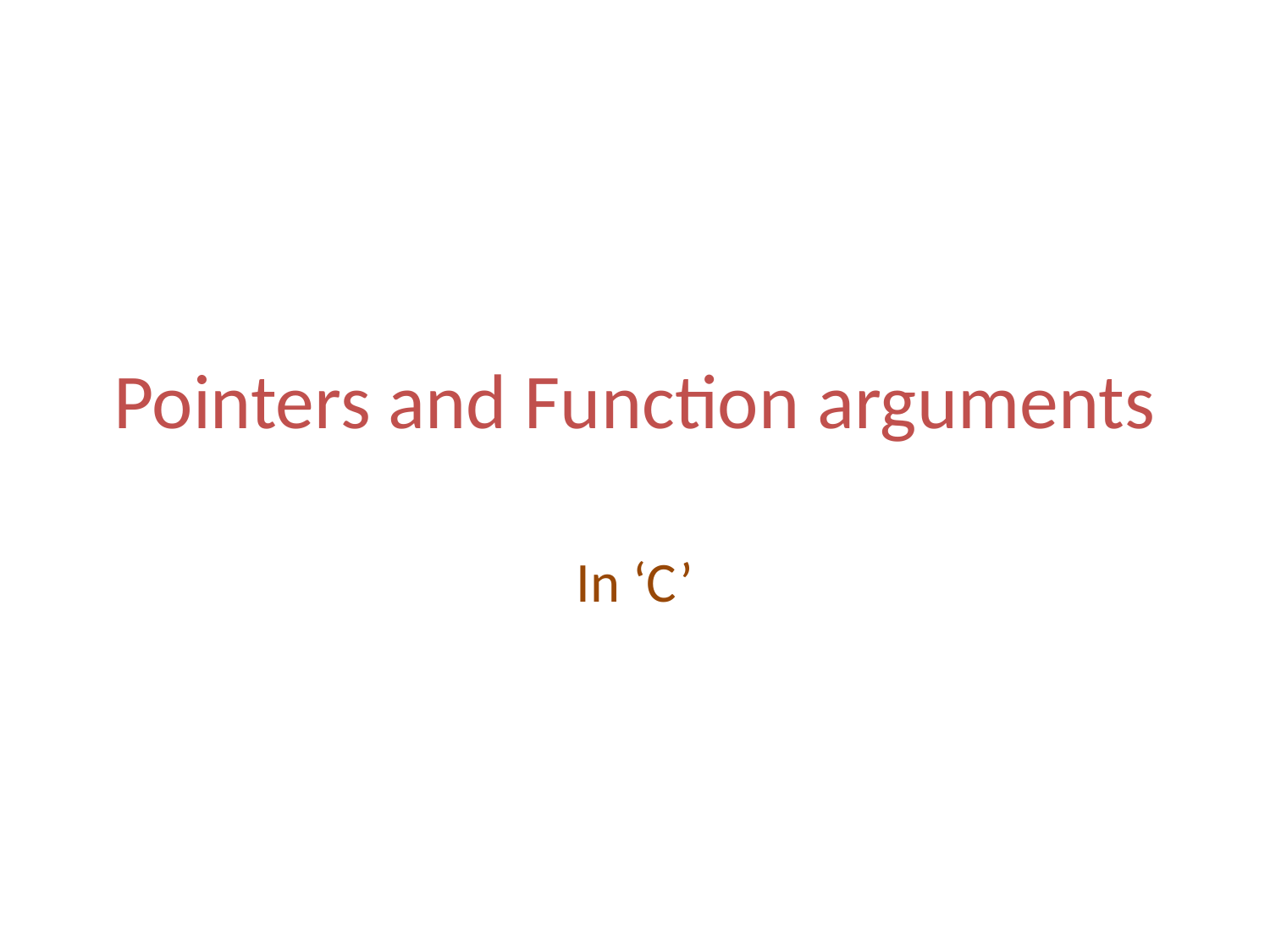

# Pointers and Function arguments
In ‘C’